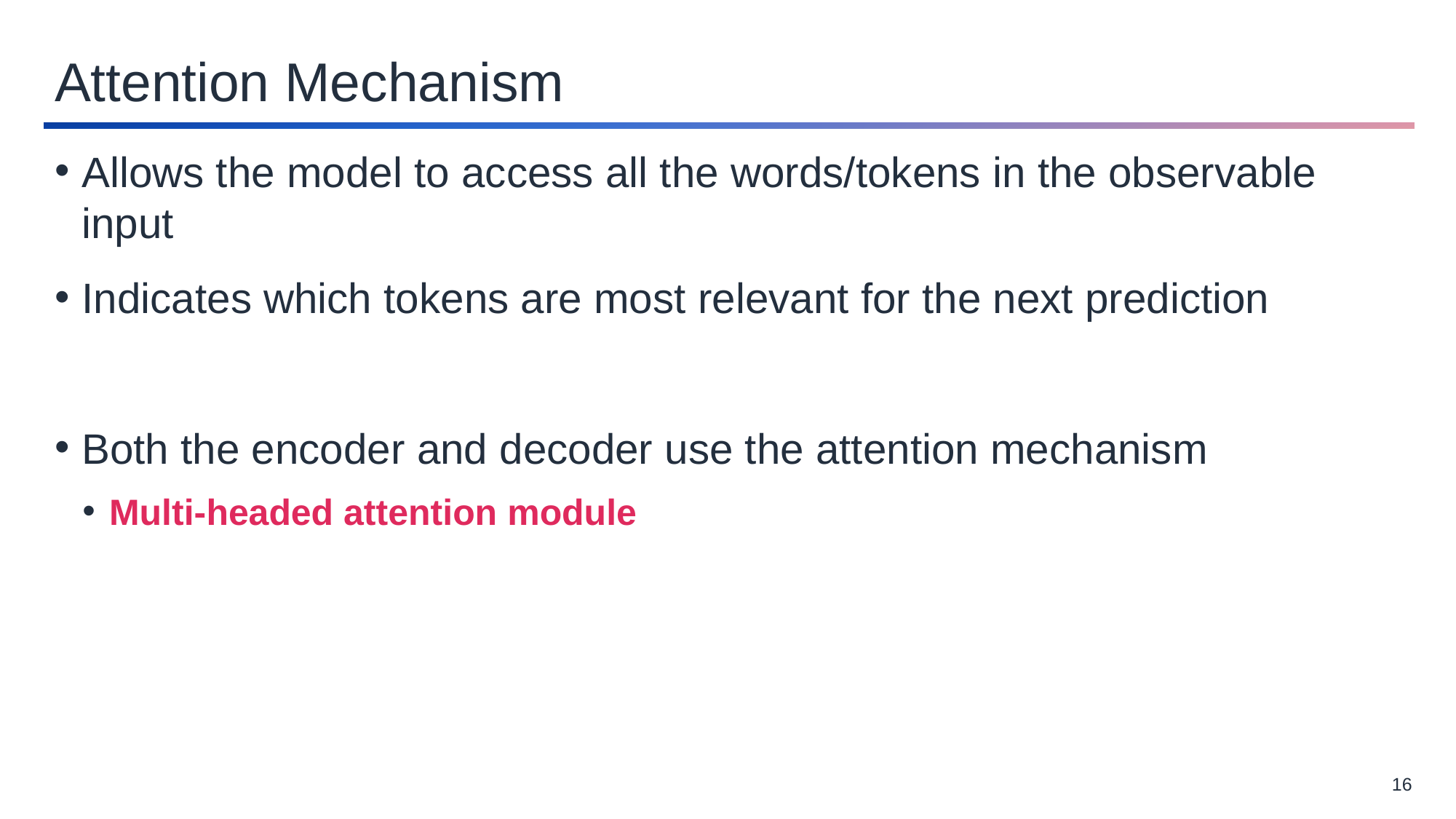

Attention Mechanism
Allows the model to access all the words/tokens in the observable input
Indicates which tokens are most relevant for the next prediction

Both the encoder and decoder use the attention mechanism
Multi-headed attention module
16